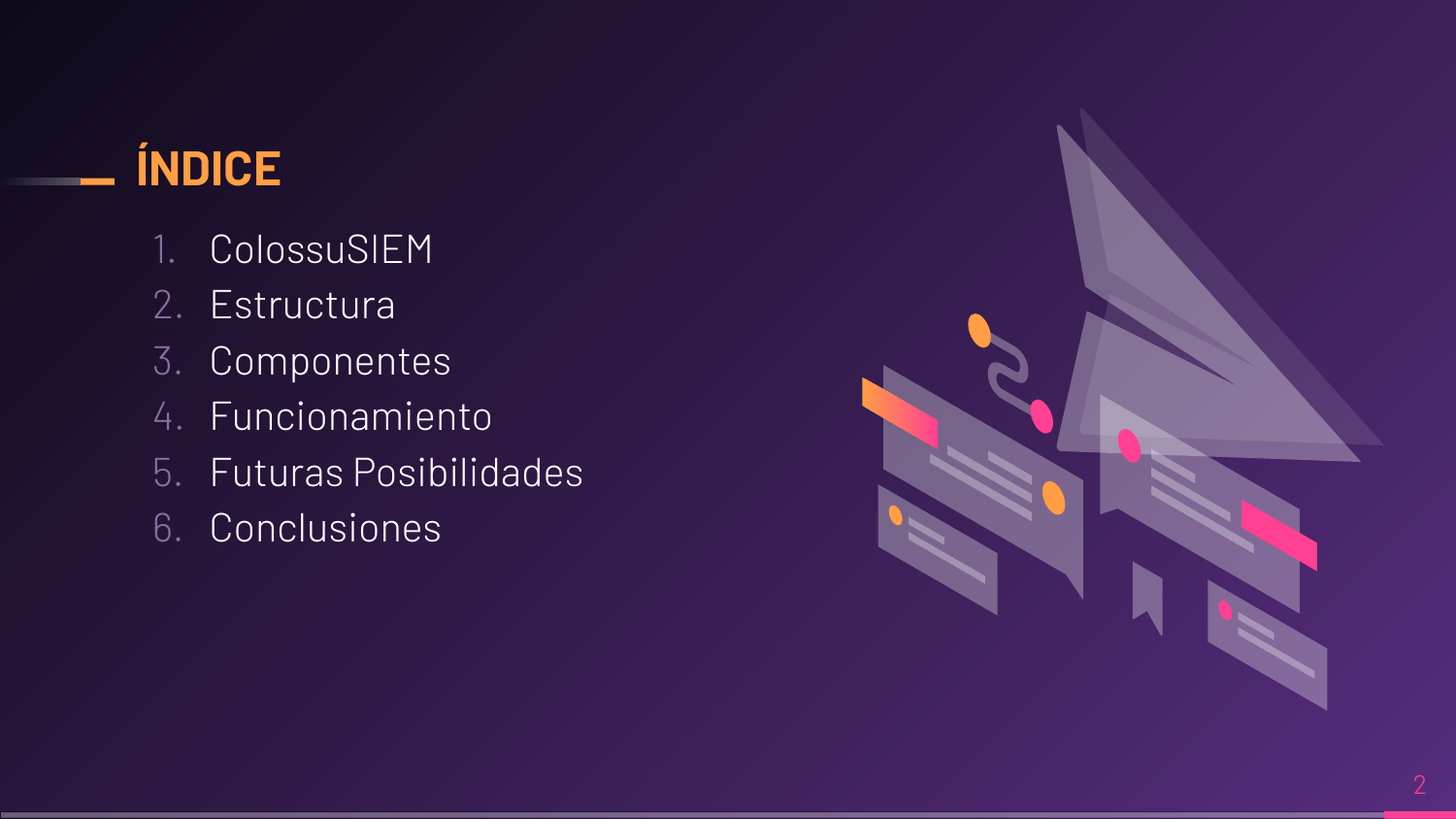

# ÍNDICE
ColossuSIEM
Estructura
Componentes
Funcionamiento
Futuras Posibilidades
Conclusiones
2